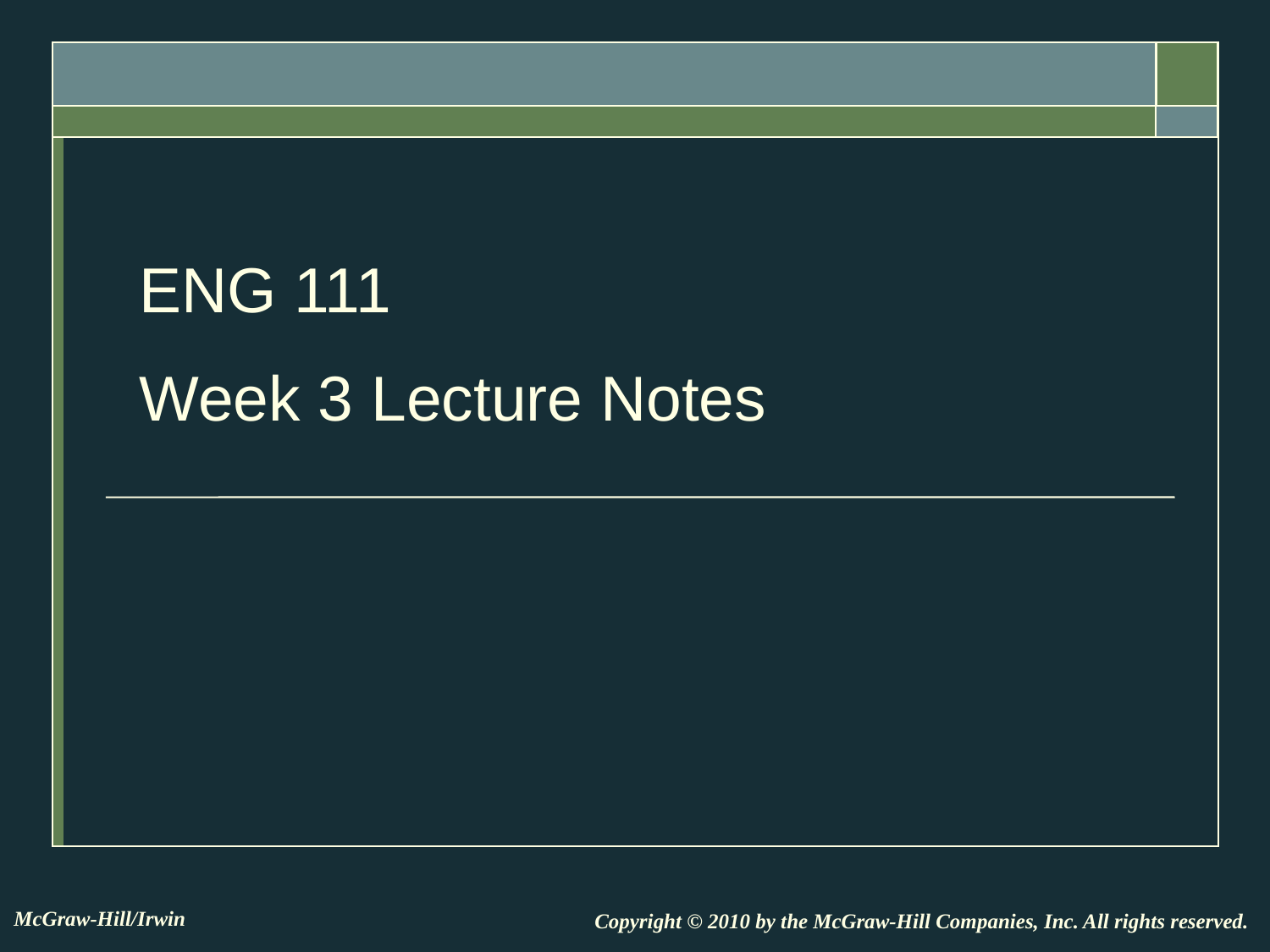

ENG 111
Week 3 Lecture Notes
McGraw-Hill/Irwin
Copyright © 2010 by the McGraw-Hill Companies, Inc. All rights reserved.